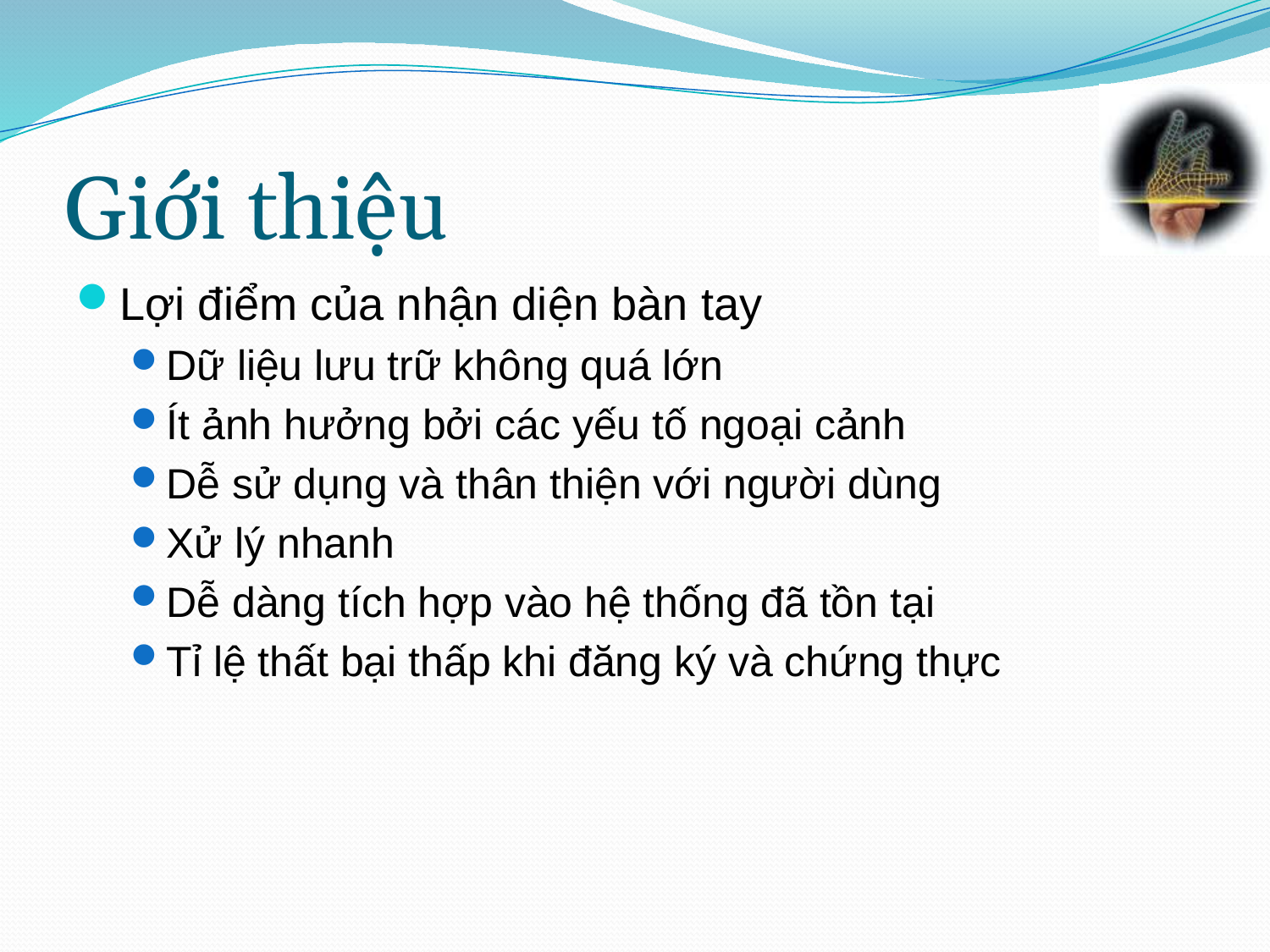

# Giới thiệu
Lợi điểm của nhận diện bàn tay
Dữ liệu lưu trữ không quá lớn
Ít ảnh hưởng bởi các yếu tố ngoại cảnh
Dễ sử dụng và thân thiện với người dùng
Xử lý nhanh
Dễ dàng tích hợp vào hệ thống đã tồn tại
Tỉ lệ thất bại thấp khi đăng ký và chứng thực